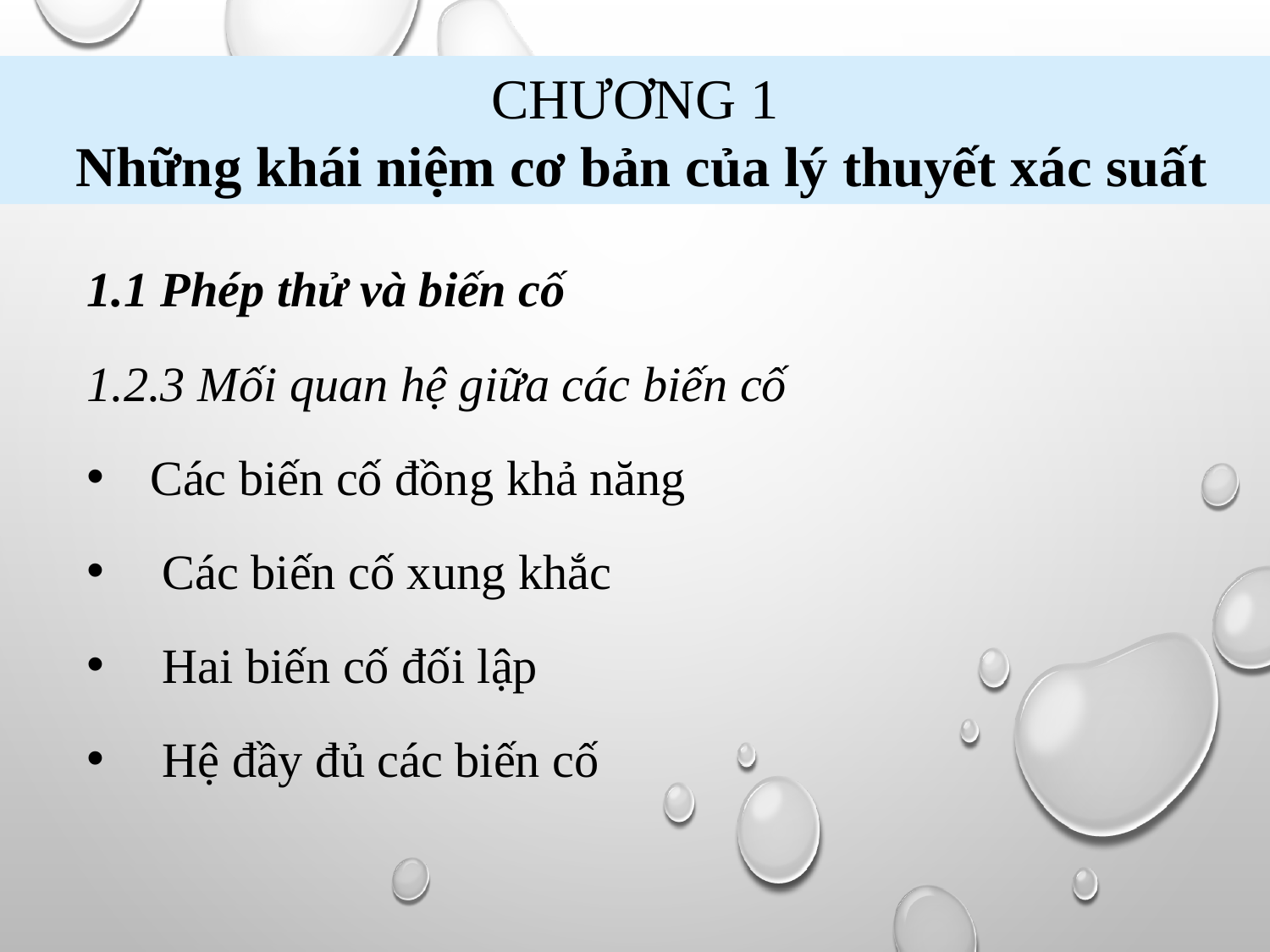

CHƯƠNG 1
 Những khái niệm cơ bản của lý thuyết xác suất
1.1 Phép thử và biến cố
1.2.3 Mối quan hệ giữa các biến cố
Các biến cố đồng khả năng
 Các biến cố xung khắc
 Hai biến cố đối lập
 Hệ đầy đủ các biến cố